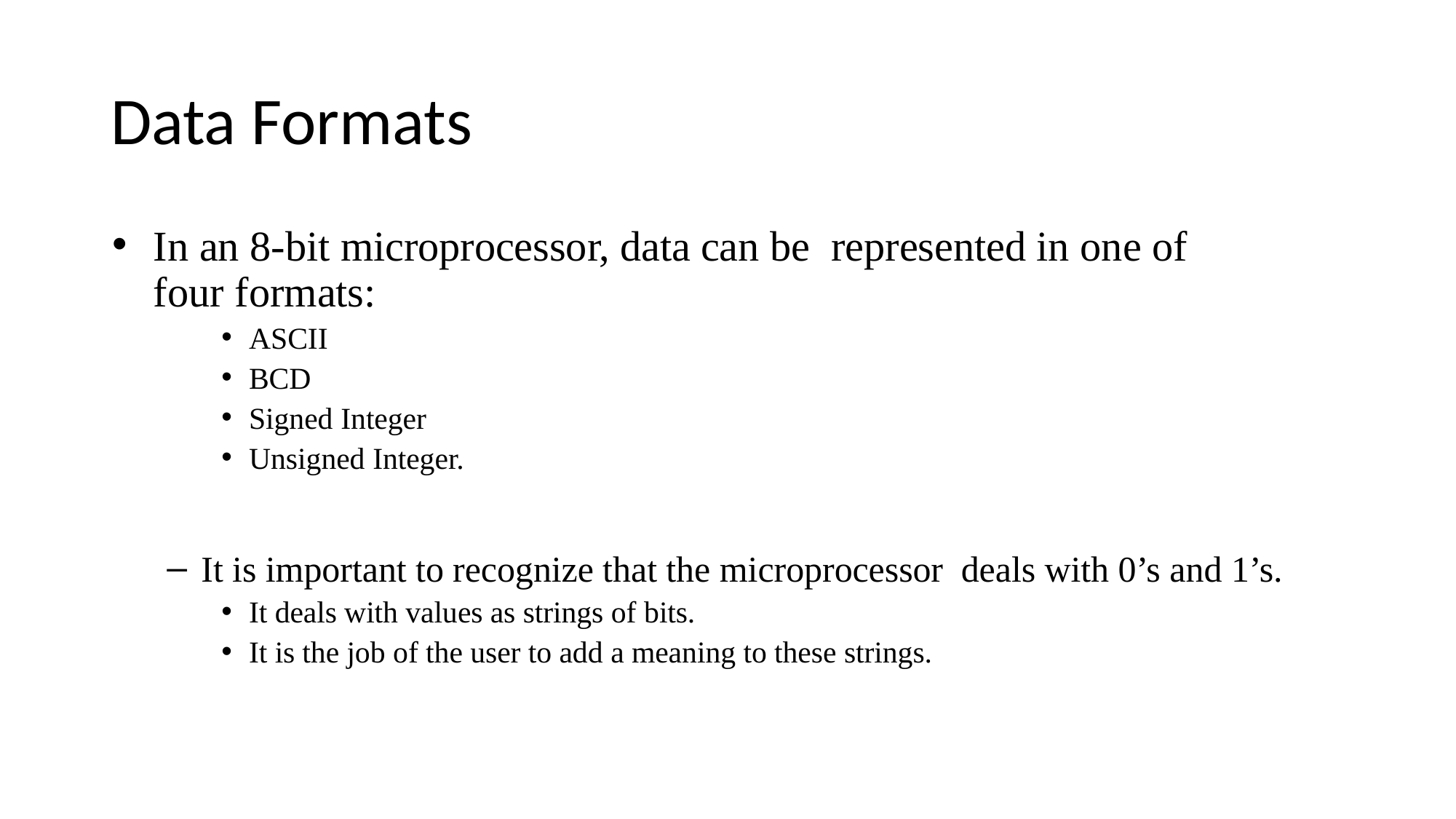

# Data Formats
In an 8-bit microprocessor, data can be  represented in one of four formats:
ASCII
BCD
Signed Integer
Unsigned Integer.

It is important to recognize that the microprocessor  deals with 0’s and 1’s.
It deals with values as strings of bits.
It is the job of the user to add a meaning to these strings.